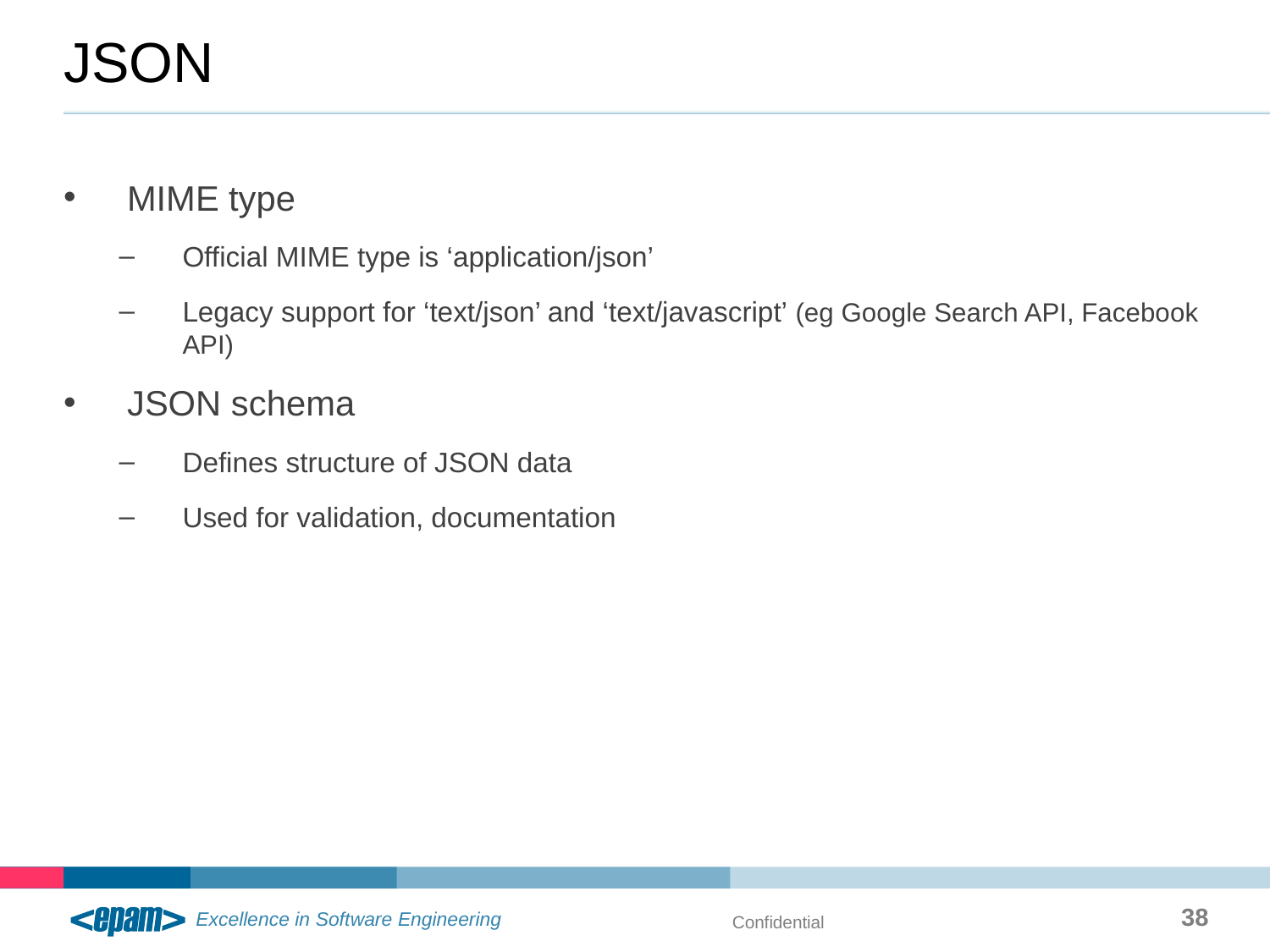

# JSON
MIME type
Official MIME type is ‘application/json’
Legacy support for ‘text/json’ and ‘text/javascript’ (eg Google Search API, Facebook API)
JSON schema
Defines structure of JSON data
Used for validation, documentation
38
Confidential